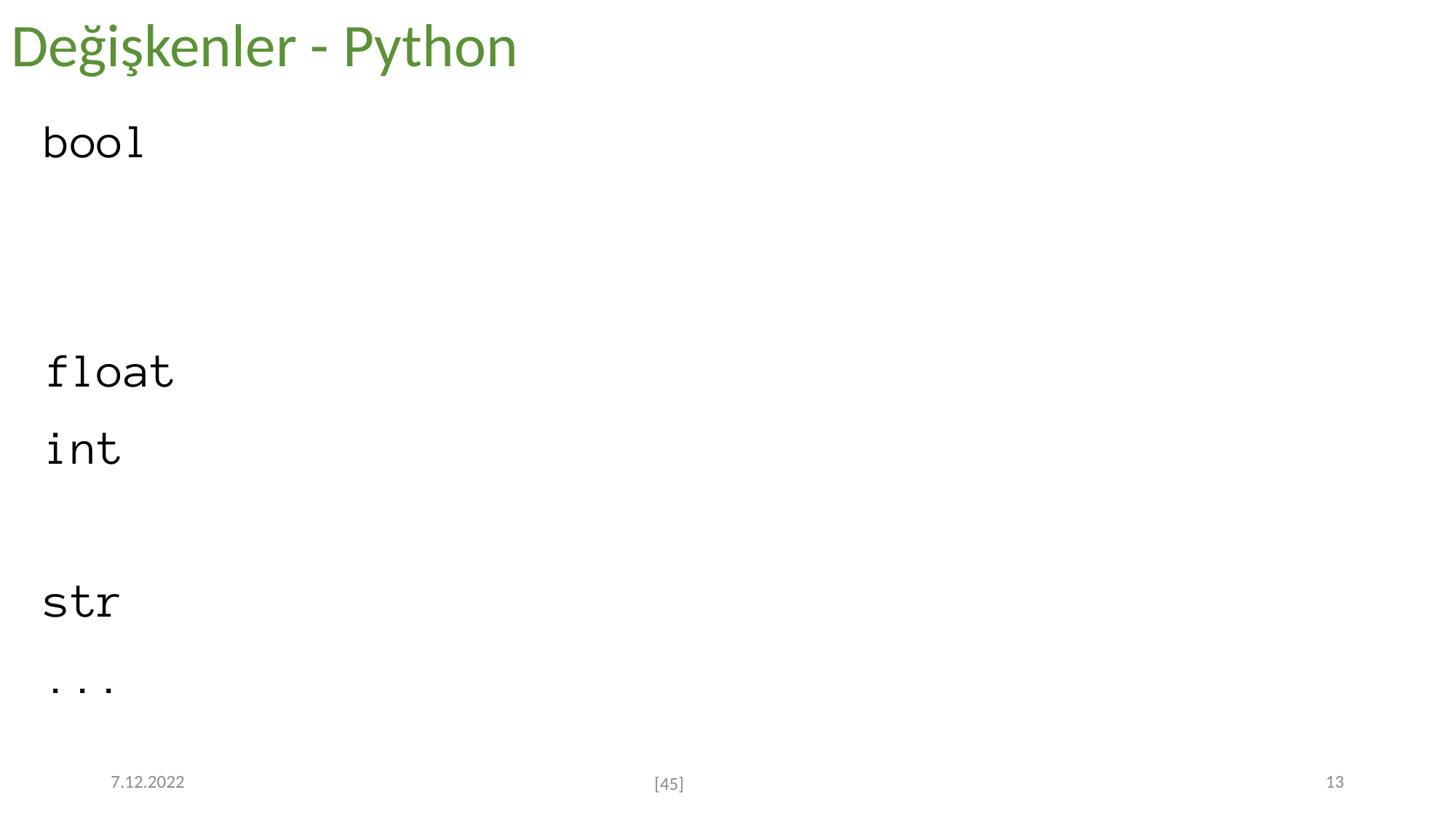

# Değişkenler - Python
bool

float
int

str
...

7.12.2022
13
[45]